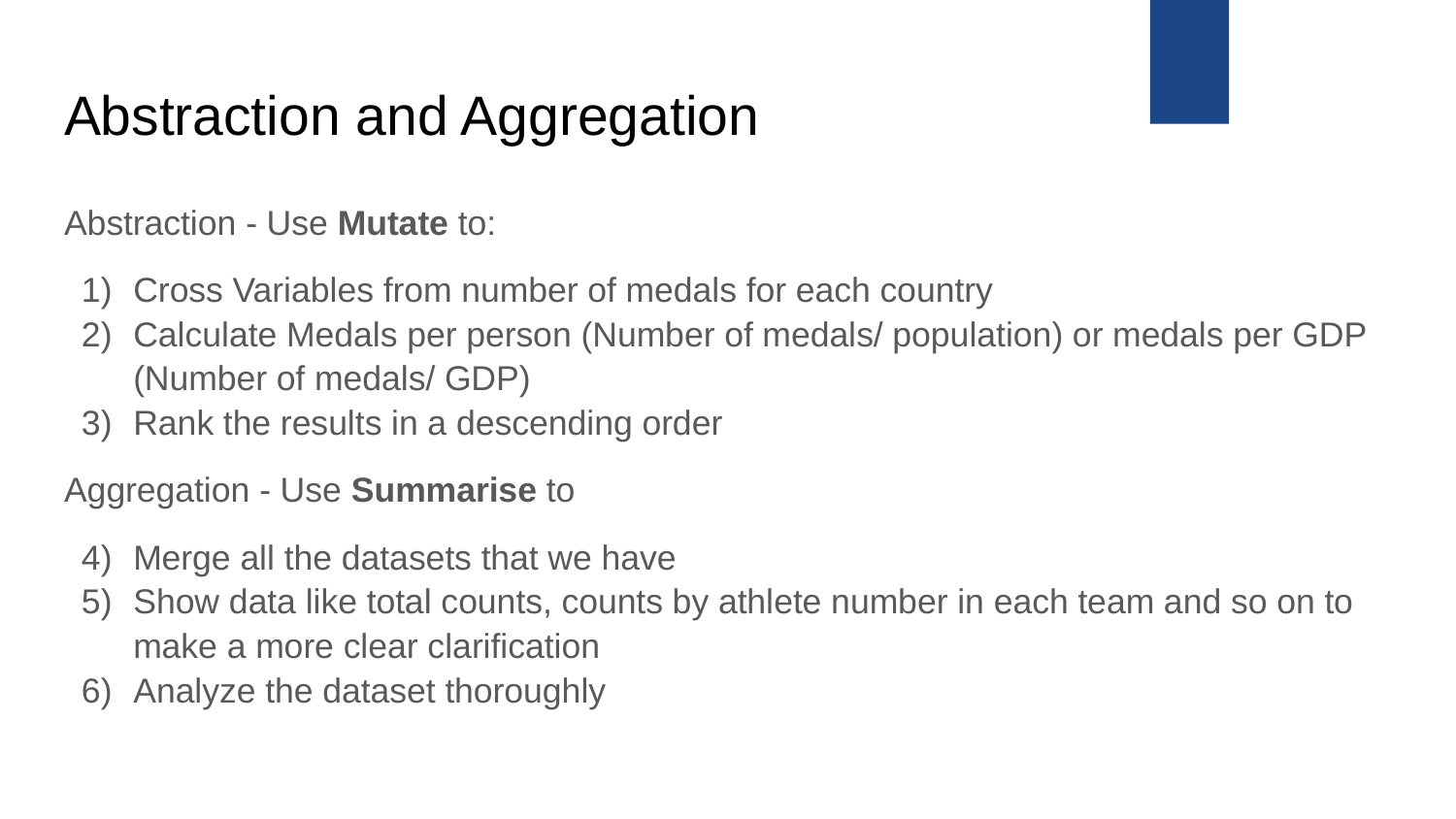

# Abstraction and Aggregation
Abstraction - Use Mutate to:
Cross Variables from number of medals for each country
Calculate Medals per person (Number of medals/ population) or medals per GDP (Number of medals/ GDP)
Rank the results in a descending order
Aggregation - Use Summarise to
Merge all the datasets that we have
Show data like total counts, counts by athlete number in each team and so on to make a more clear clarification
Analyze the dataset thoroughly